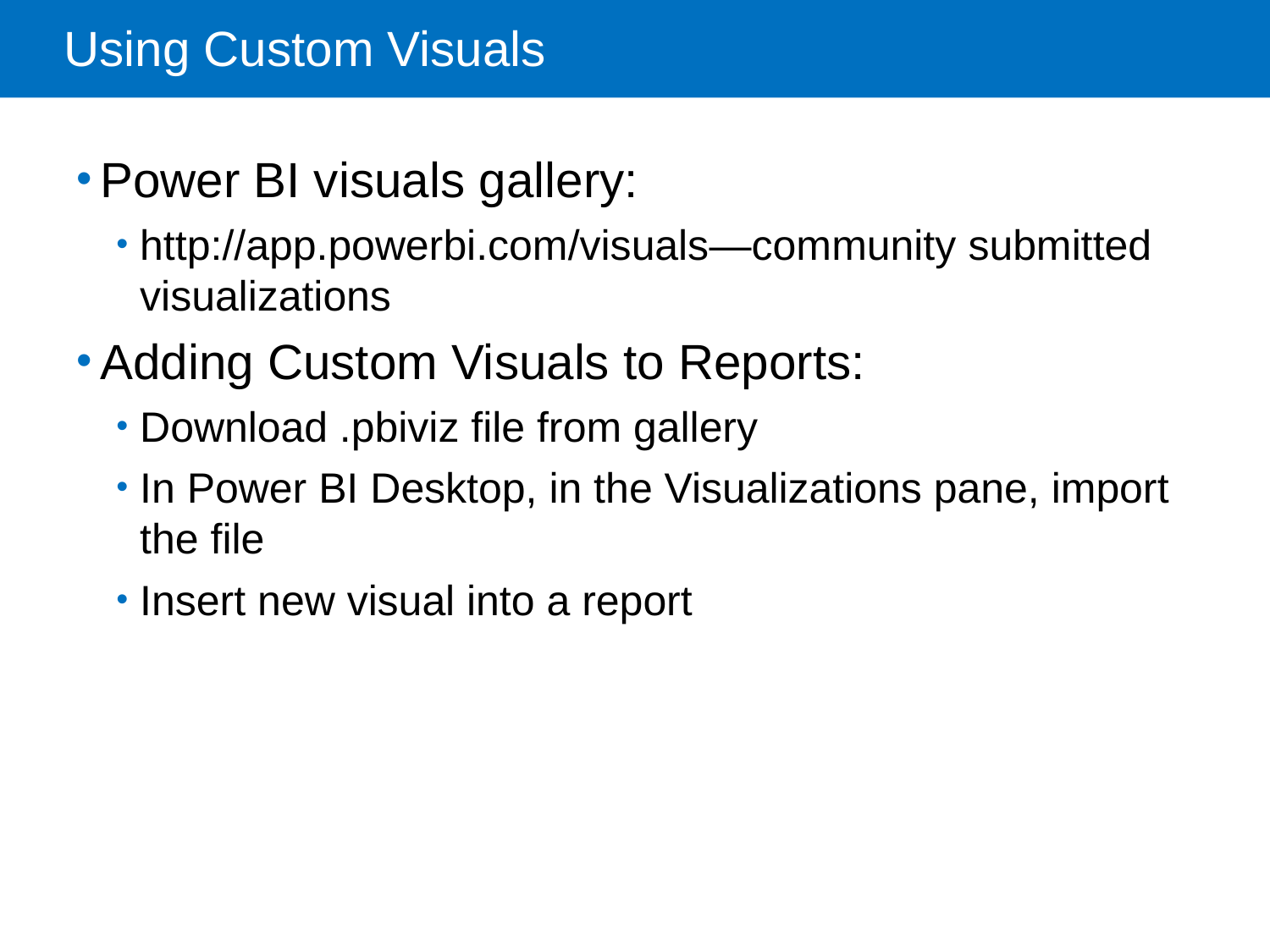

# Using Custom Visuals
Power BI visuals gallery:
http://app.powerbi.com/visuals—community submitted visualizations
Adding Custom Visuals to Reports:
Download .pbiviz file from gallery
In Power BI Desktop, in the Visualizations pane, import the file
Insert new visual into a report